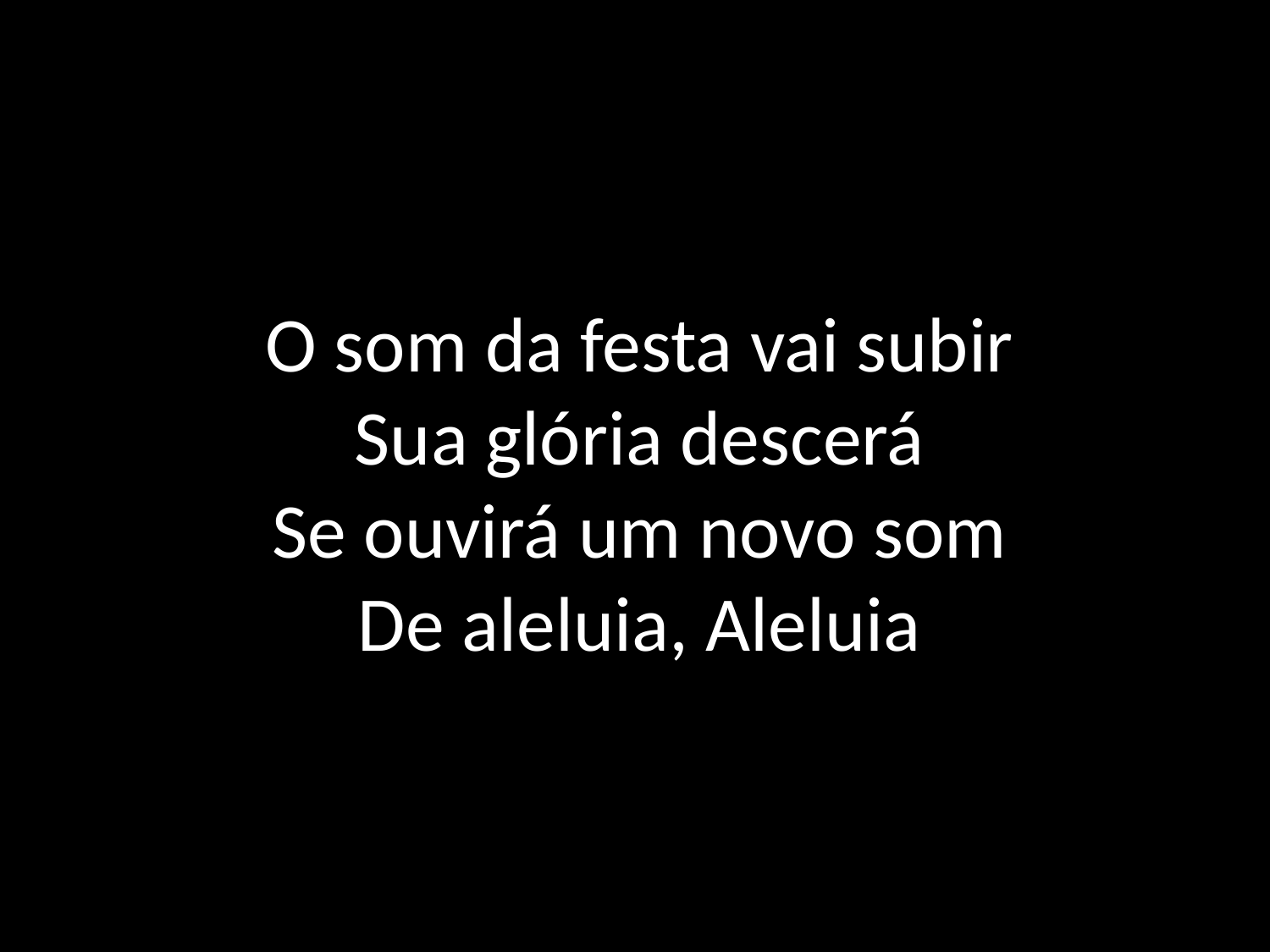

# O som da festa vai subir Sua glória descerá Se ouvirá um novo som De aleluia, Aleluia